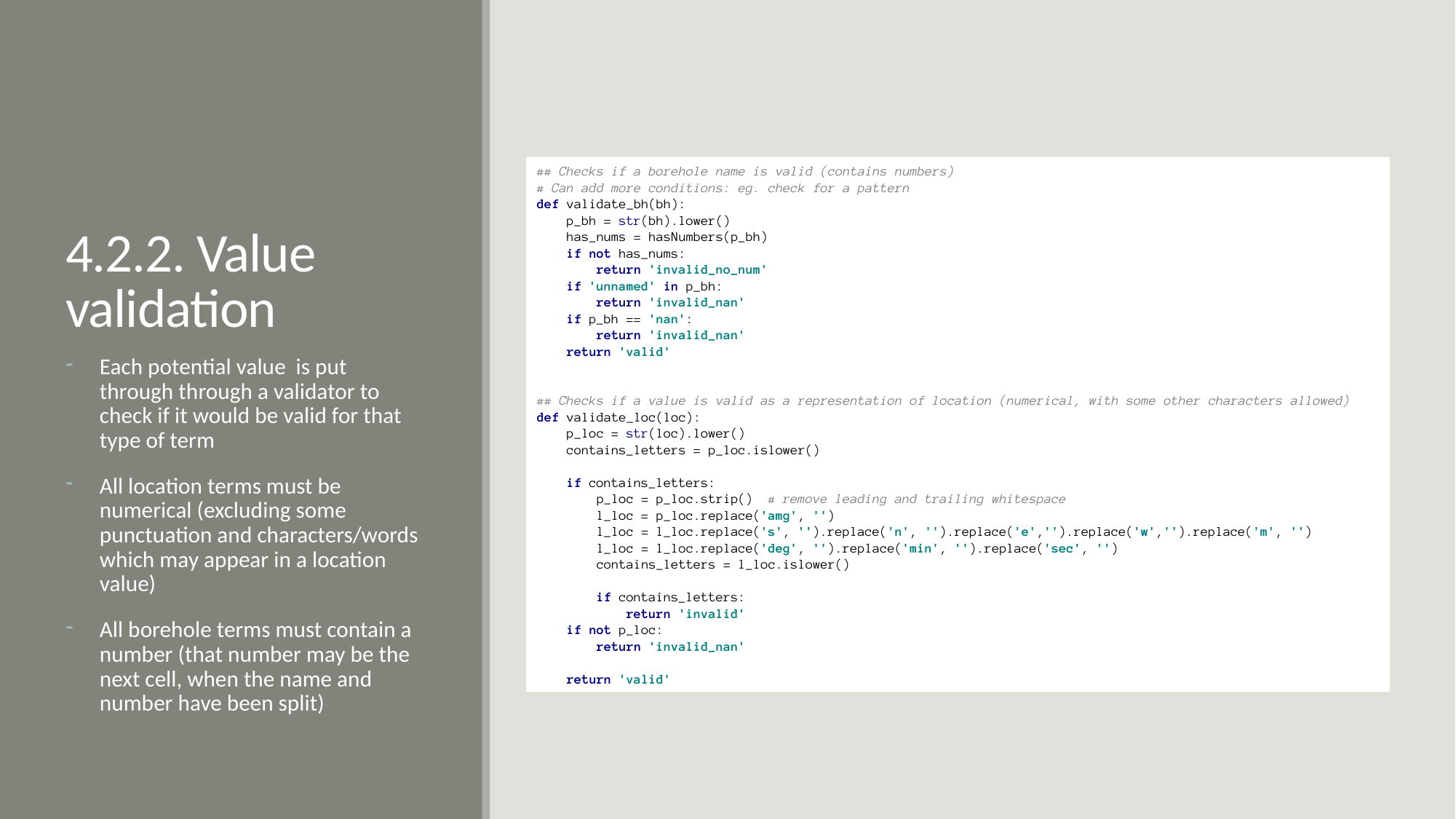

# 4.2.2. Value validation
## Checks if a borehole name is valid (contains numbers) # Can add more conditions: eg. check for a pattern def validate_bh(bh): p_bh = str(bh).lower() has_nums = hasNumbers(p_bh) if not has_nums: return 'invalid_no_num' if 'unnamed' in p_bh: return 'invalid_nan' if p_bh == 'nan': return 'invalid_nan' return 'valid' ## Checks if a value is valid as a representation of location (numerical, with some other characters allowed) def validate_loc(loc): p_loc = str(loc).lower() contains_letters = p_loc.islower() if contains_letters: p_loc = p_loc.strip()  # remove leading and trailing whitespace l_loc = p_loc.replace('amg', '') l_loc = l_loc.replace('s', '').replace('n', '').replace('e','').replace('w','').replace('m', '') l_loc = l_loc.replace('deg', '').replace('min', '').replace('sec', '') contains_letters = l_loc.islower() if contains_letters: return 'invalid' if not p_loc: return 'invalid_nan' return 'valid'
Each potential value  is put through through a validator to check if it would be valid for that type of term
All location terms must be numerical (excluding some punctuation and characters/words which may appear in a location value)
All borehole terms must contain a number (that number may be the next cell, when the name and number have been split)